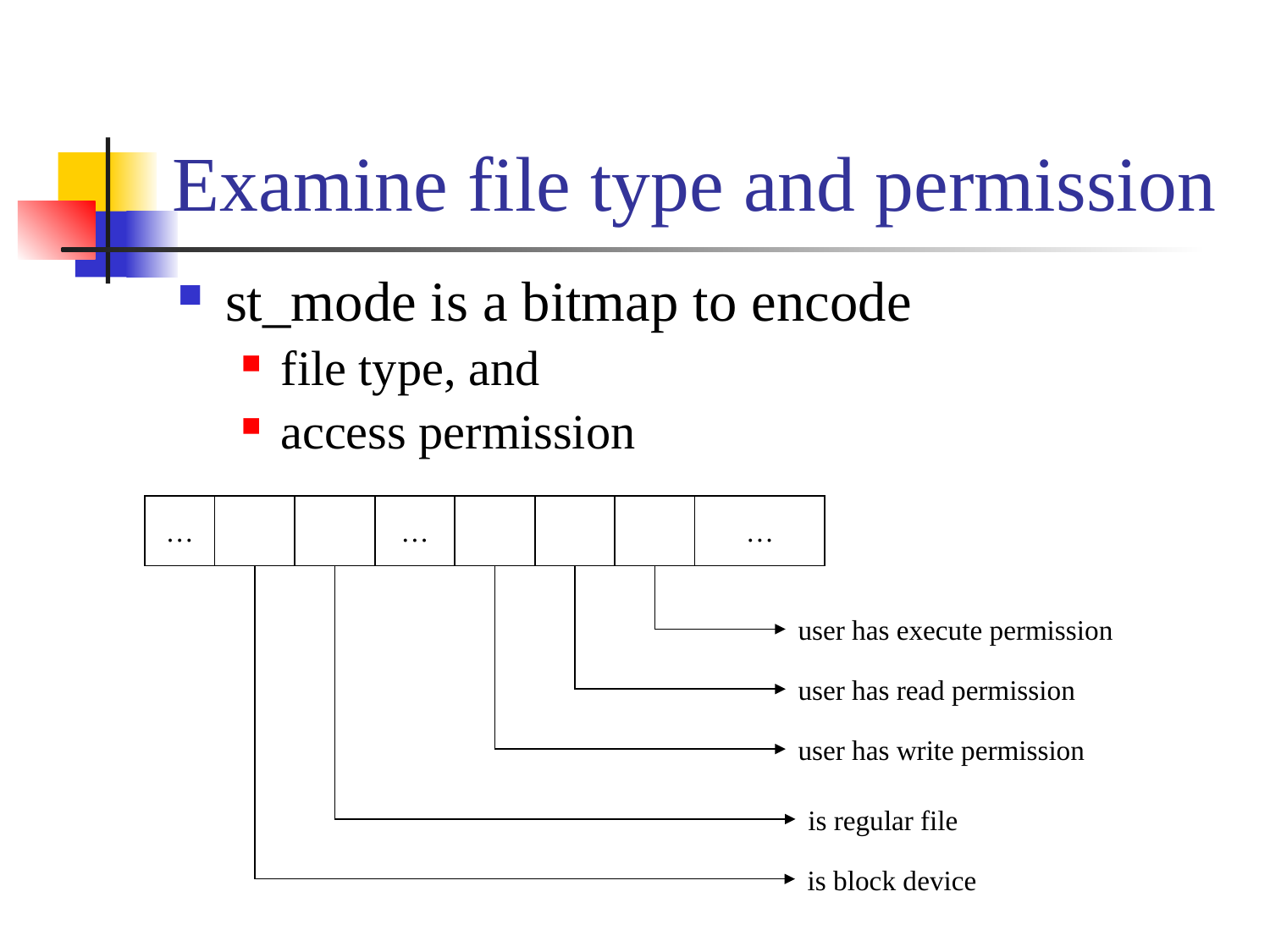

# Examine file type and permission
st_mode is a bitmap to encode
file type, and
access permission
…

…

…
user has execute permission
user has read permission
user has write permission
is regular file
is block device